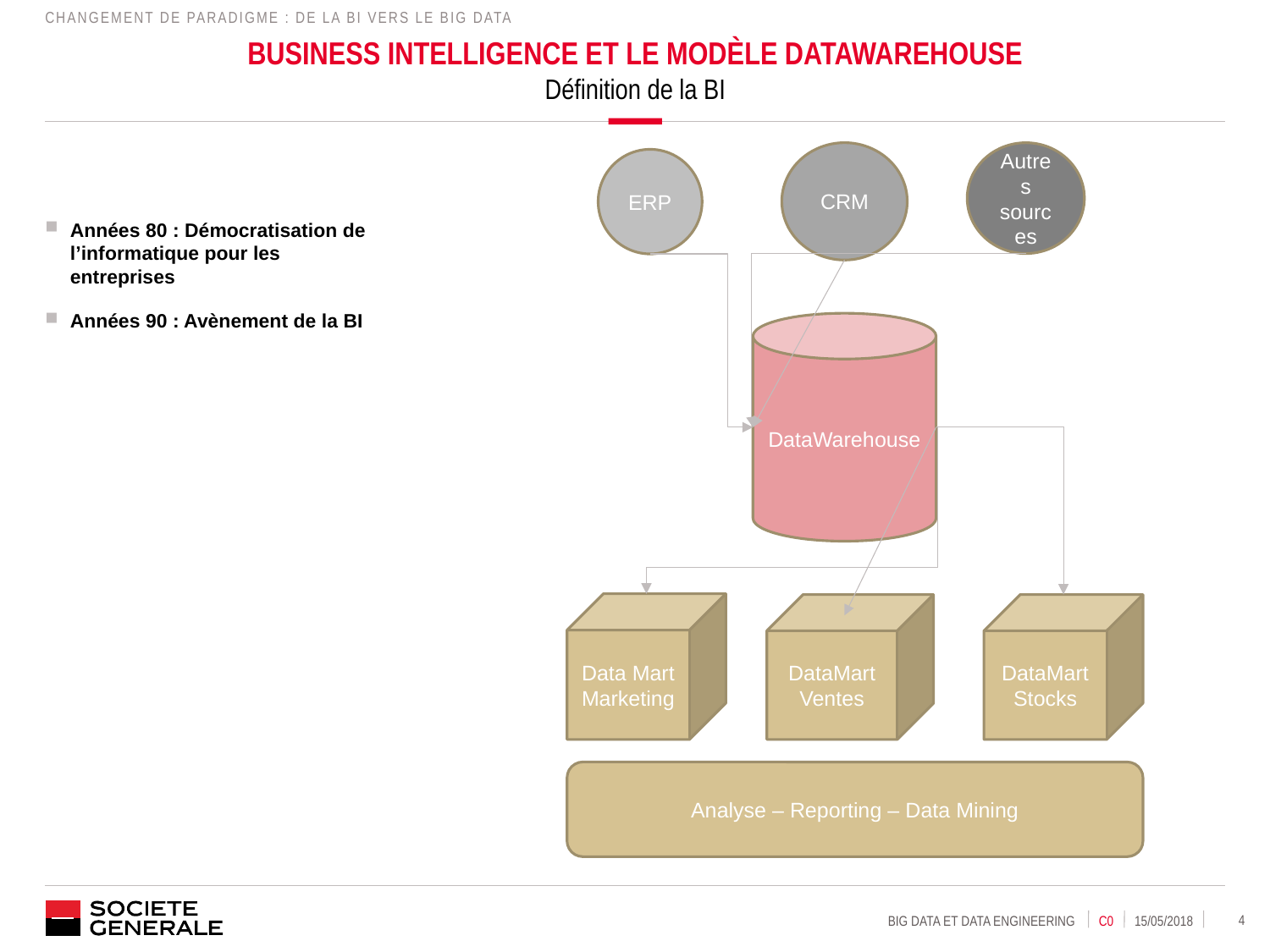

Changement de Paradigme : de la Bi vers le big data
# Business intelligence et le modèle datawarehouse
Définition de la BI
CRM
Autres sources
ERP

Années 80 : Démocratisation de l’informatique pour les entreprises
Années 90 : Avènement de la BI
DataWarehouse
Data Mart Marketing
DataMart Stocks
DataMart Ventes
Analyse – Reporting – Data Mining